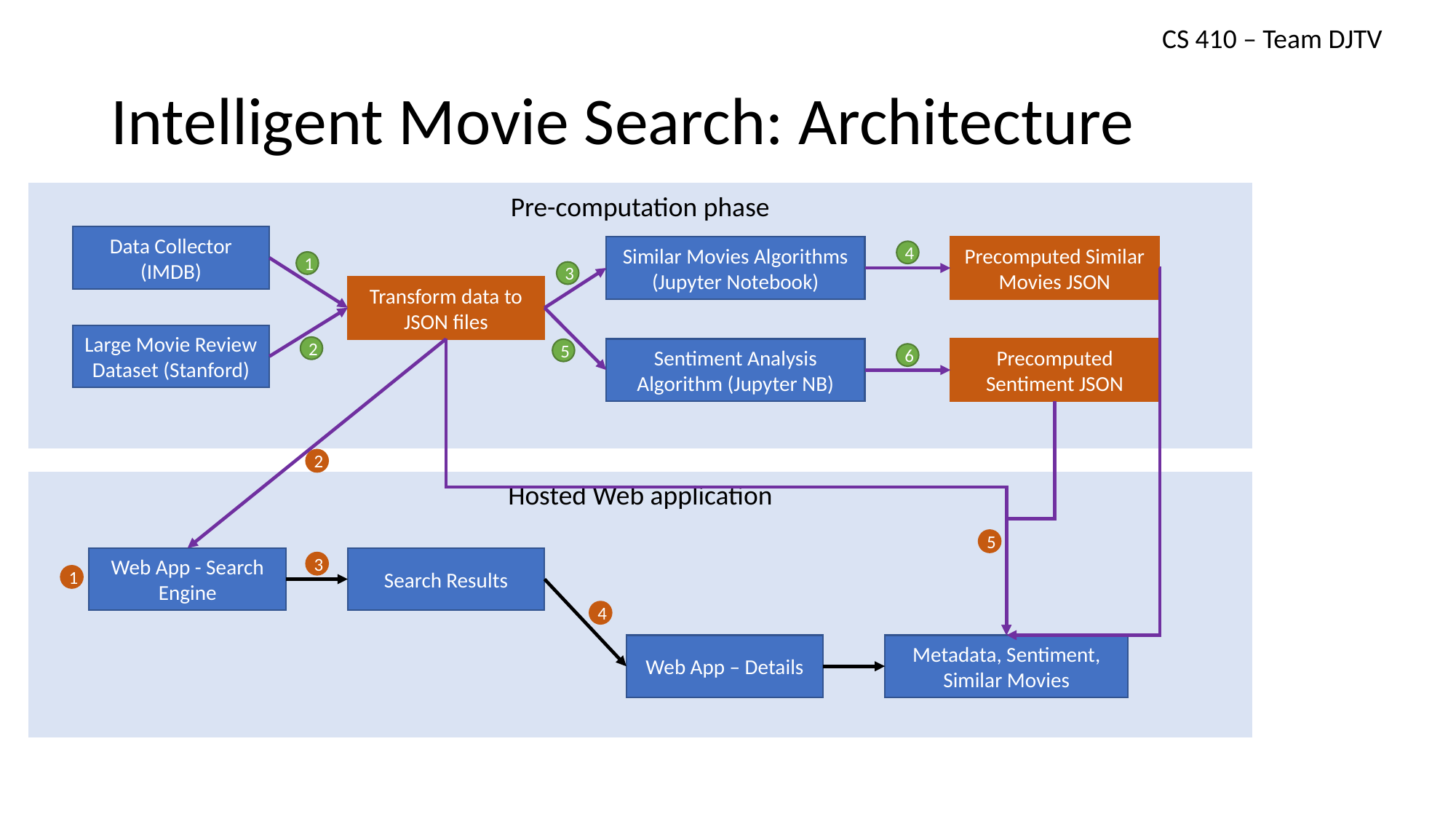

CS 410 – Team DJTV
# Intelligent Movie Search: Architecture
Pre-computation phase
Data Collector (IMDB)
Similar Movies Algorithms (Jupyter Notebook)
Precomputed Similar Movies JSON
4
1
3
Transform data to JSON files
Large Movie Review Dataset (Stanford)
2
Precomputed Sentiment JSON
Sentiment Analysis Algorithm (Jupyter NB)
5
6
2
Hosted Web application
5
Web App - Search Engine
Search Results
3
1
4
Web App – Details
Metadata, Sentiment, Similar Movies